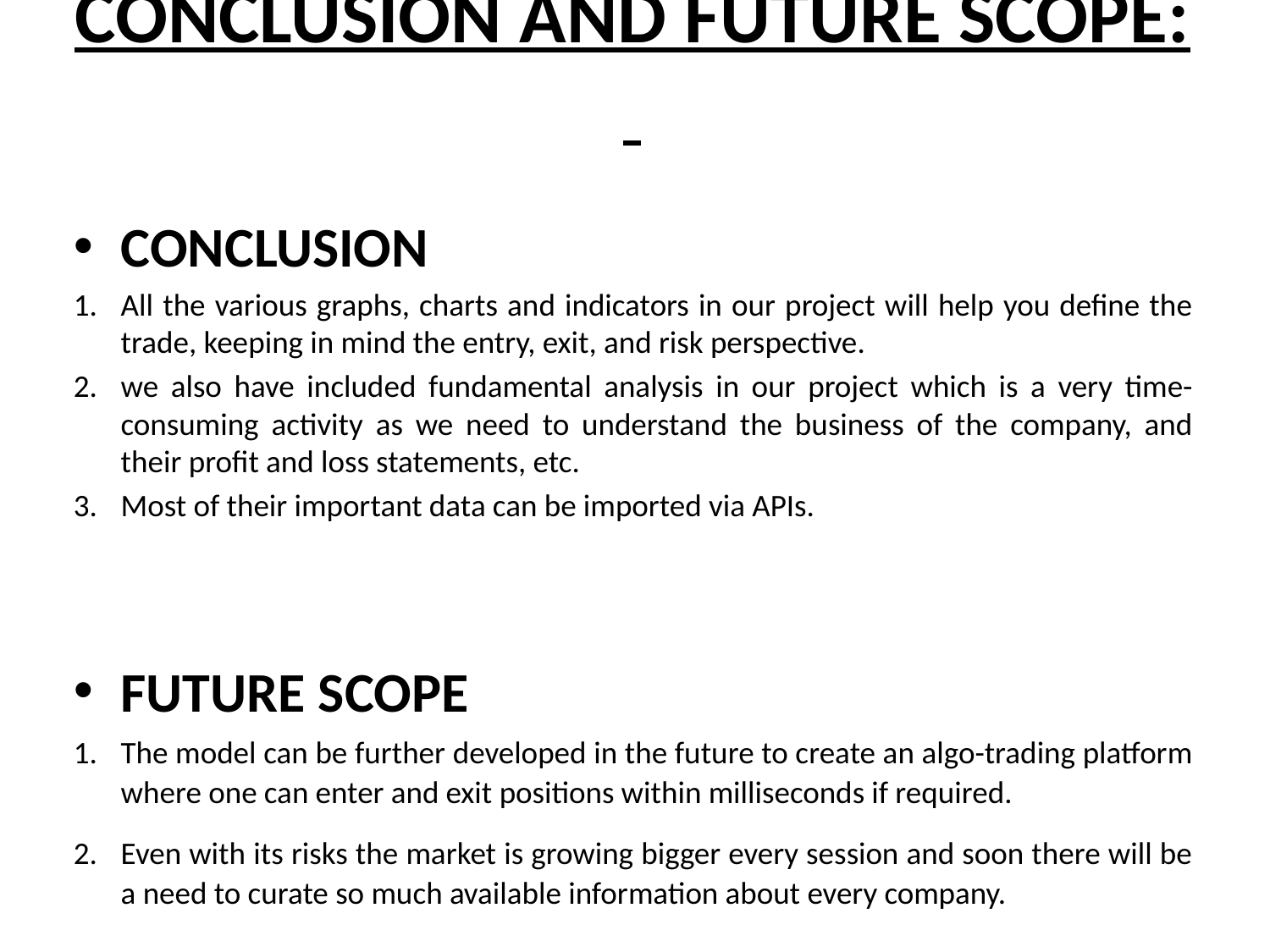

# Conclusion and Future Scope:

Conclusion
All the various graphs, charts and indicators in our project will help you define the trade, keeping in mind the entry, exit, and risk perspective.
we also have included fundamental analysis in our project which is a very time-consuming activity as we need to understand the business of the company, and their profit and loss statements, etc.
Most of their important data can be imported via APIs.

Future Scope
The model can be further developed in the future to create an algo-trading platform where one can enter and exit positions within milliseconds if required.
Even with its risks the market is growing bigger every session and soon there will be a need to curate so much available information about every company.